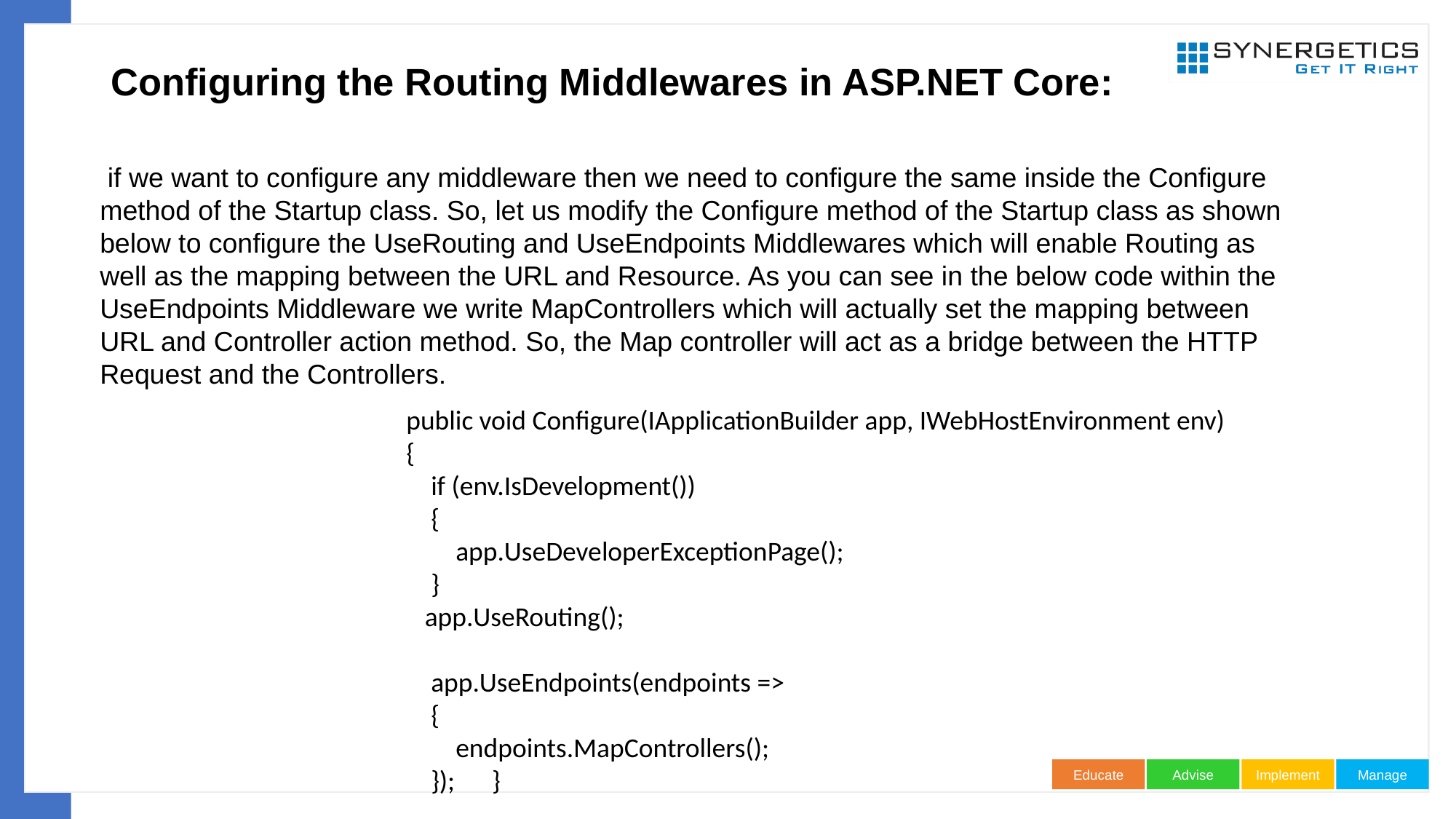

# Configuring the Routing Middlewares in ASP.NET Core:
 if we want to configure any middleware then we need to configure the same inside the Configure method of the Startup class. So, let us modify the Configure method of the Startup class as shown below to configure the UseRouting and UseEndpoints Middlewares which will enable Routing as well as the mapping between the URL and Resource. As you can see in the below code within the UseEndpoints Middleware we write MapControllers which will actually set the mapping between URL and Controller action method. So, the Map controller will act as a bridge between the HTTP Request and the Controllers.
public void Configure(IApplicationBuilder app, IWebHostEnvironment env)
{
    if (env.IsDevelopment())
    {
        app.UseDeveloperExceptionPage();
    }
   app.UseRouting();

    app.UseEndpoints(endpoints =>
    {
        endpoints.MapControllers();
    });      }